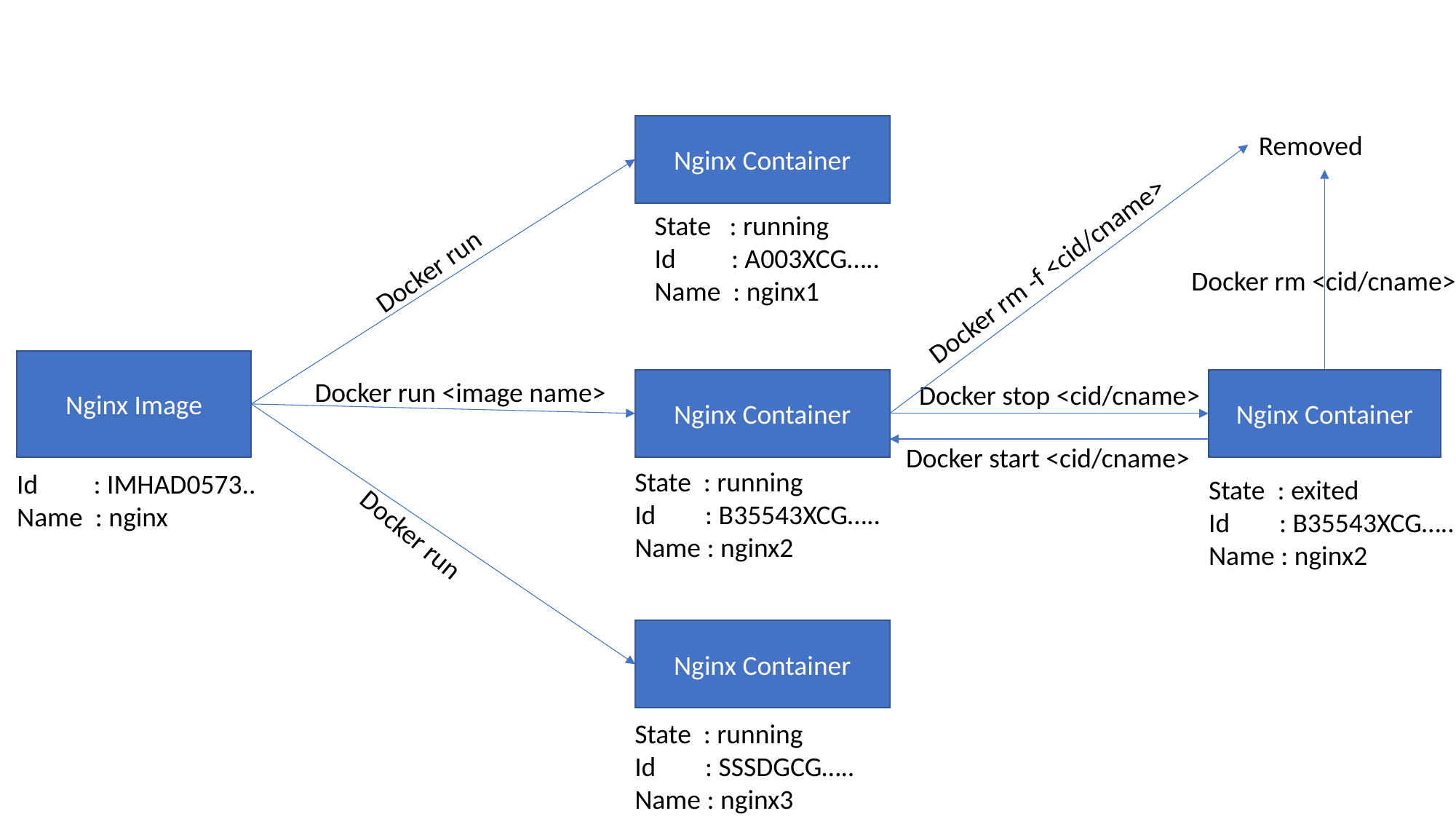

Nginx Container
Removed
State   : running
Id         : A003XCG…..
Name  : nginx1
Docker run
Docker rm -f <cid/cname>
Docker rm <cid/cname>
Nginx Image
Nginx Container
Nginx Container
Docker run <image name>
Docker stop <cid/cname>
Docker start <cid/cname>
State  : running
Id        : B35543XCG…..
Name : nginx2
Id         : IMHAD0573..
Name  : nginx
State  : exited
Id        : B35543XCG…..
Name : nginx2
Docker run
Nginx Container
State  : running
Id        : SSSDGCG…..
Name : nginx3